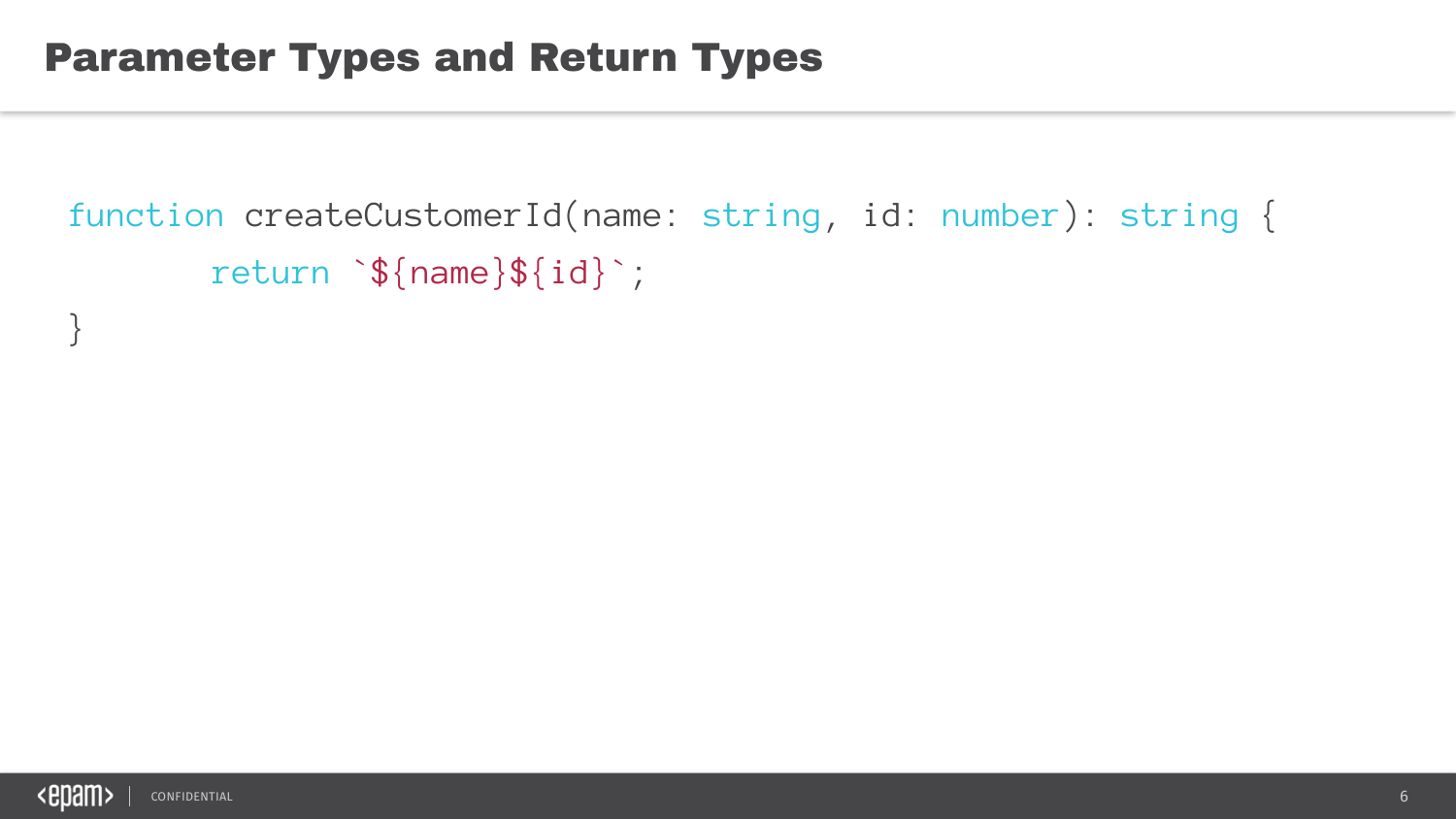

Parameter Types and Return Types
function createCustomerId(name: string, id: number): string {
	return `${name}${id}`;
}